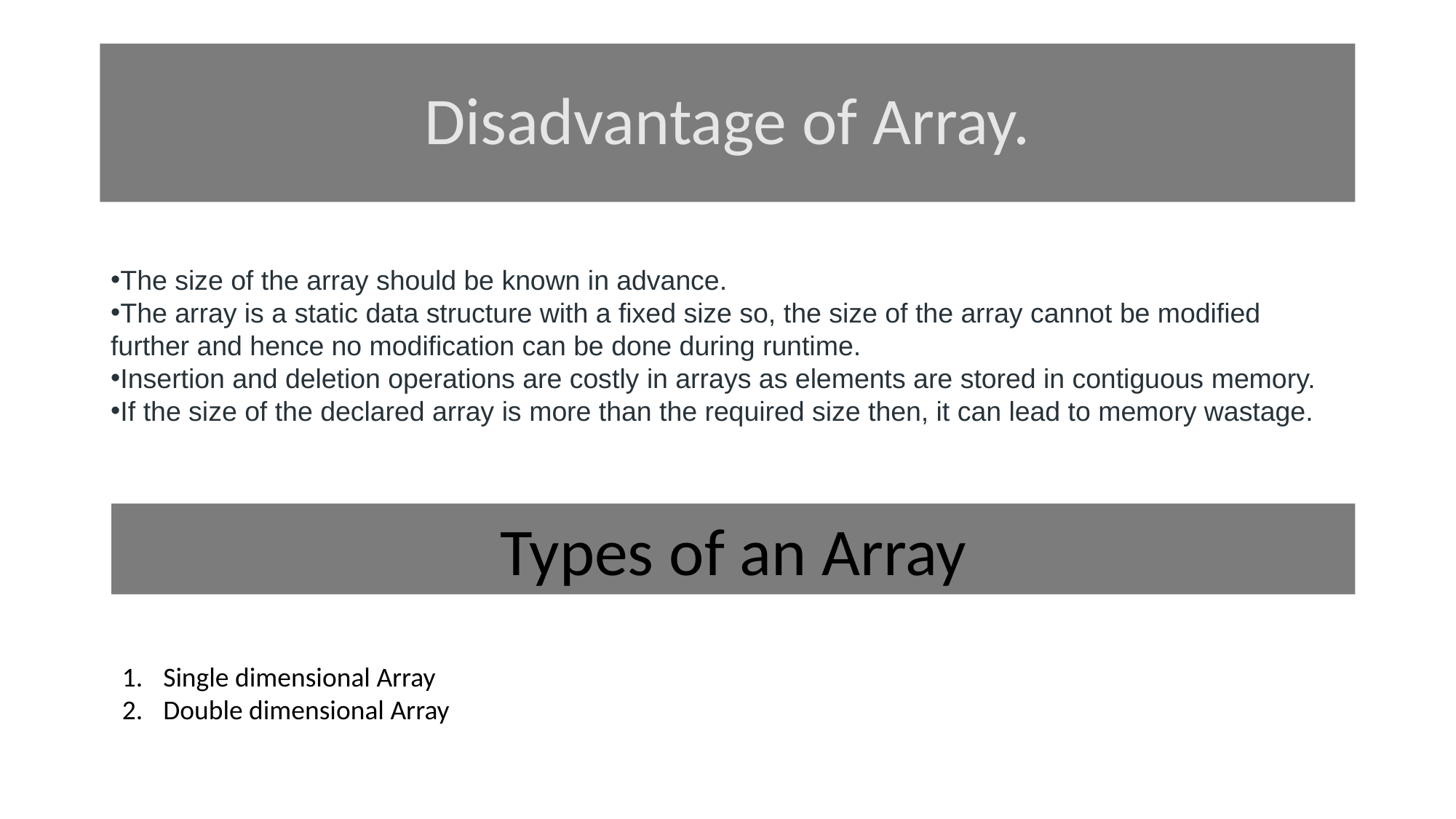

# Disadvantage of Array.
The size of the array should be known in advance.
The array is a static data structure with a fixed size so, the size of the array cannot be modified further and hence no modification can be done during runtime.
Insertion and deletion operations are costly in arrays as elements are stored in contiguous memory.
If the size of the declared array is more than the required size then, it can lead to memory wastage.

Types of an Array
Single dimensional Array
Double dimensional Array